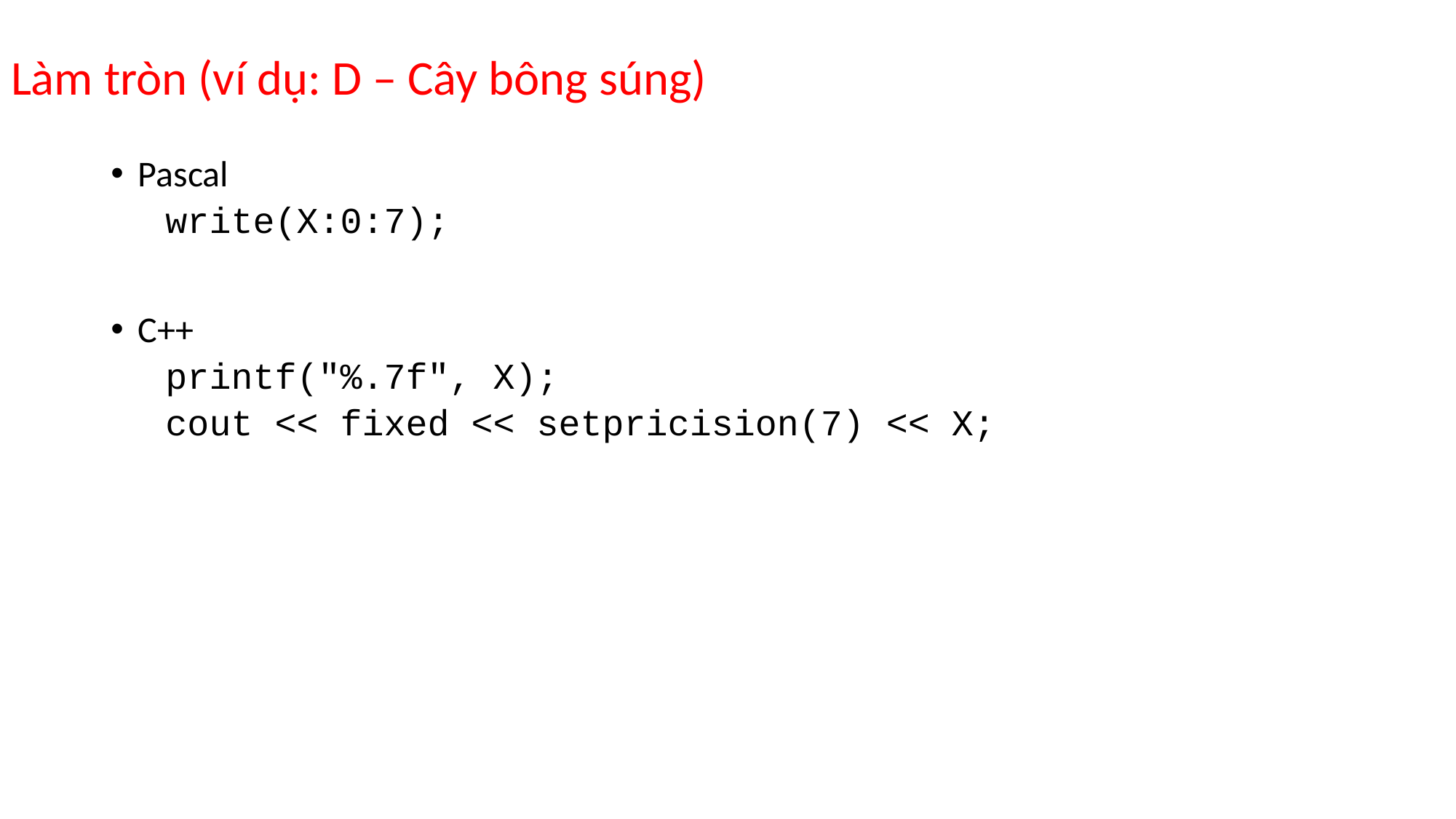

# Làm tròn (ví dụ: D – Cây bông súng)
Pascal
write(X:0:7);

C++
printf("%.7f", X);
cout << fixed << setpricision(7) << X;